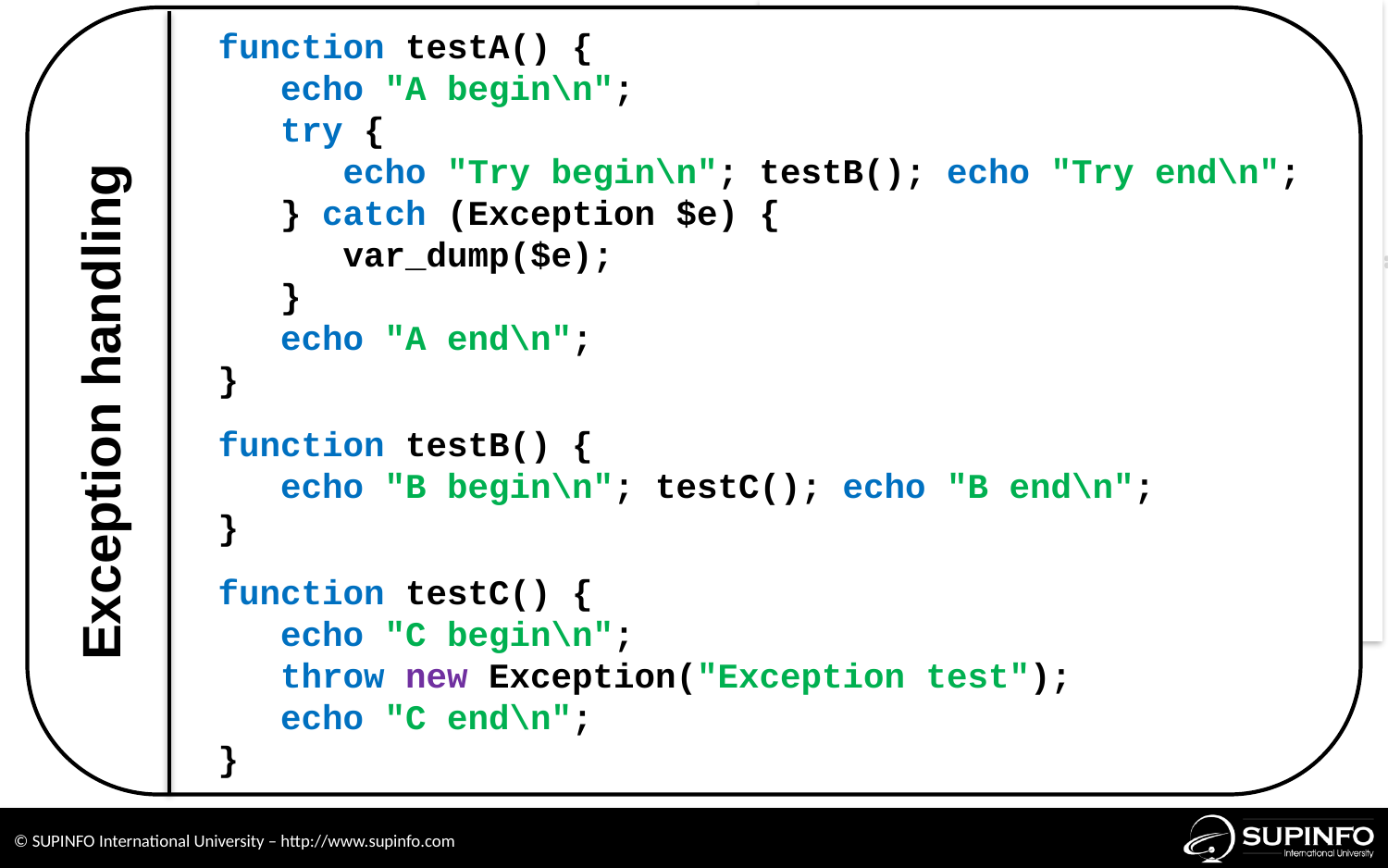

function testA() {
   echo "A begin\n";
   try {
      echo "Try begin\n"; testB(); echo "Try end\n";
   } catch (Exception $e) {
      var_dump($e);
   }
   echo "A end\n";
}
function testB() {
   echo "B begin\n"; testC(); echo "B end\n";
}
function testC() {
   echo "C begin\n";
   throw new Exception("Exception test");
   echo "C end\n";
}
Exception handling